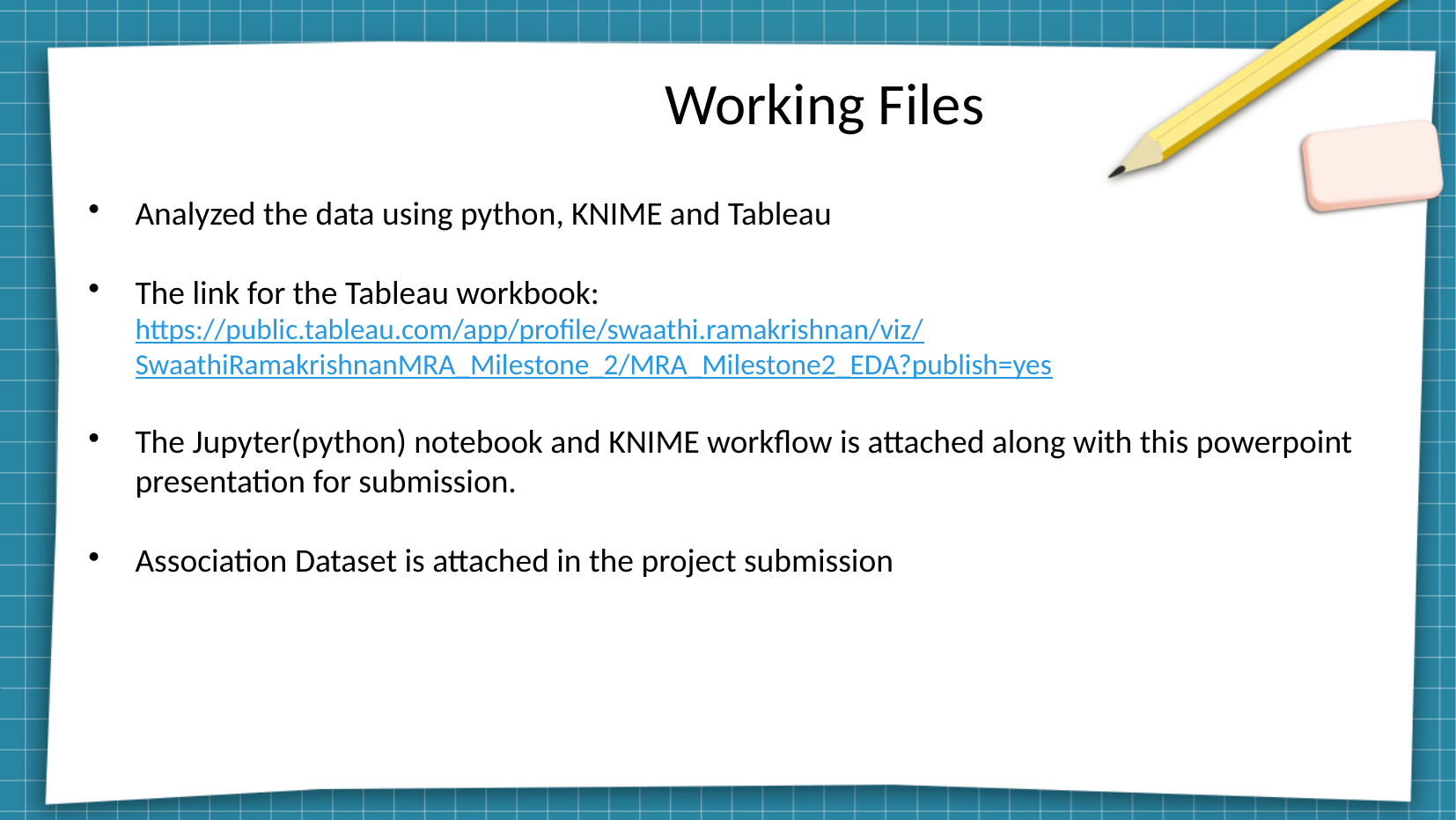

# Working Files
Analyzed the data using python, KNIME and Tableau

The link for the Tableau workbook:
https://public.tableau.com/app/profile/swaathi.ramakrishnan/viz/SwaathiRamakrishnanMRA_Milestone_2/MRA_Milestone2_EDA?publish=yes

The Jupyter(python) notebook and KNIME workflow is attached along with this powerpoint presentation for submission.

Association Dataset is attached in the project submission